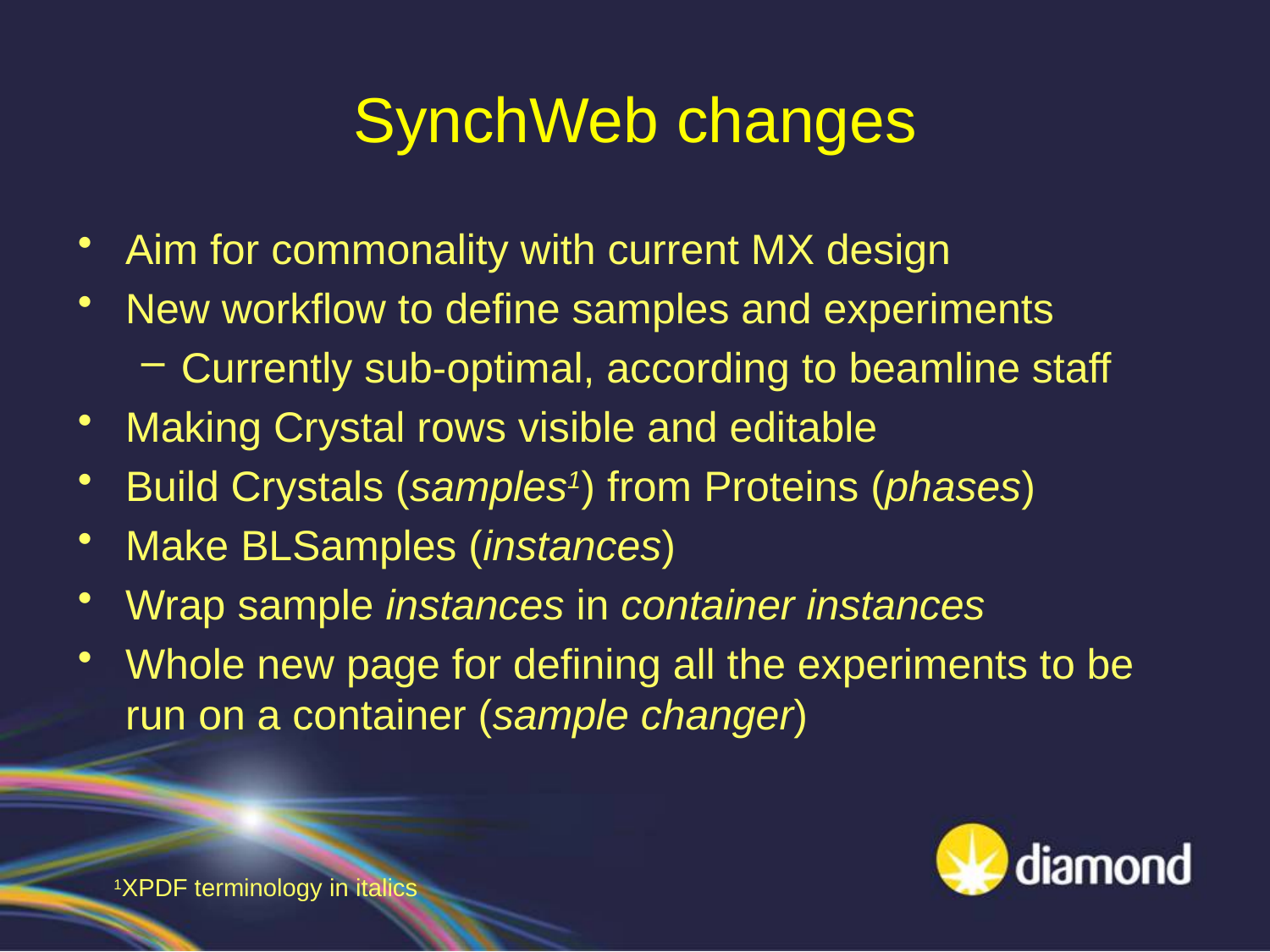

# SynchWeb changes
Aim for commonality with current MX design
New workflow to define samples and experiments
Currently sub-optimal, according to beamline staff
Making Crystal rows visible and editable
Build Crystals (samples1) from Proteins (phases)
Make BLSamples (instances)
Wrap sample instances in container instances
Whole new page for defining all the experiments to be run on a container (sample changer)
1XPDF terminology in italics